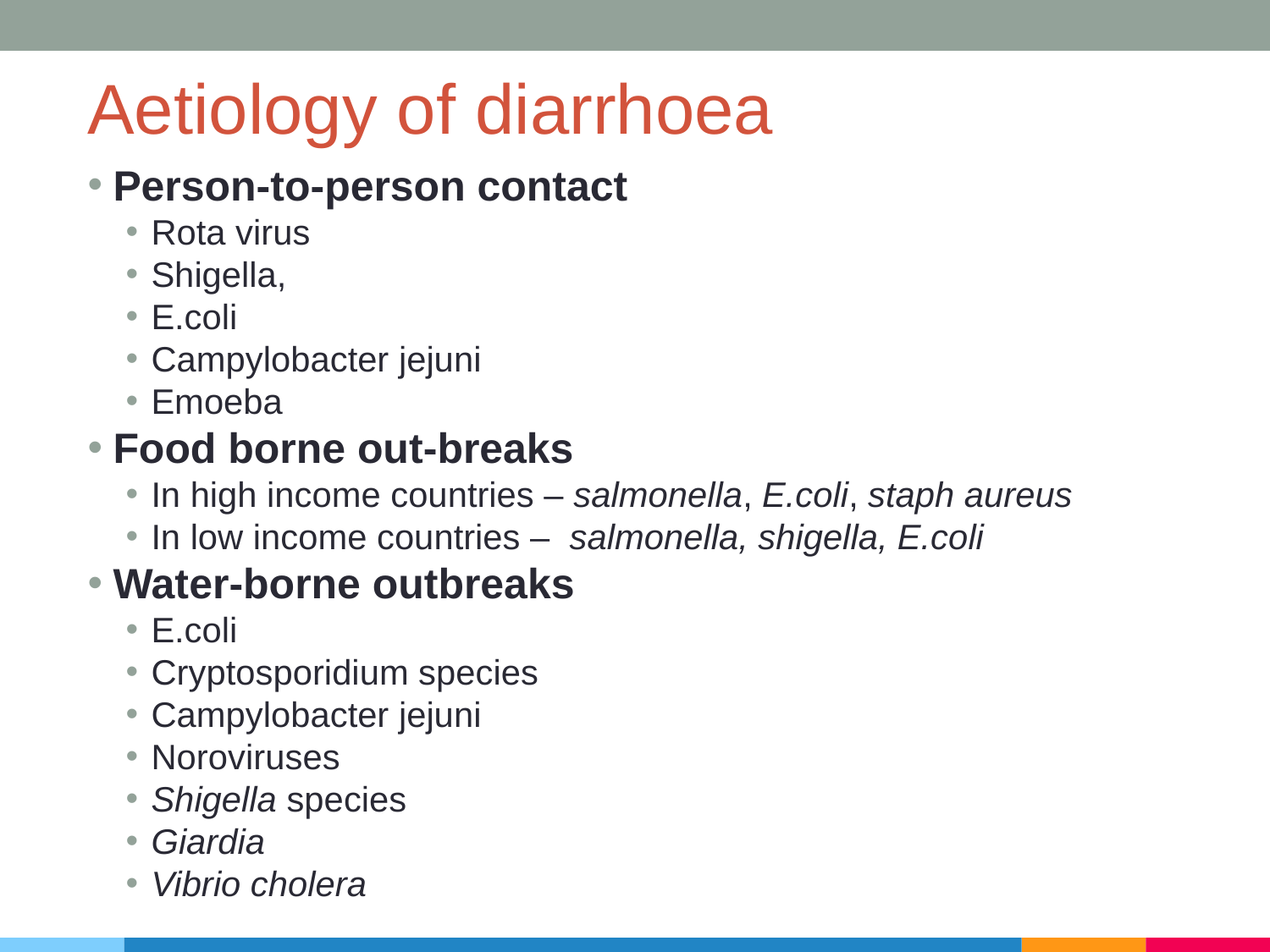

# Aetiology of diarrhoea
Person-to-person contact
Rota virus
Shigella,
E.coli
Campylobacter jejuni
Emoeba
Food borne out-breaks
In high income countries – salmonella, E.coli, staph aureus
In low income countries –  salmonella, shigella, E.coli
Water-borne outbreaks
E.coli
Cryptosporidium species
Campylobacter jejuni
Noroviruses
Shigella species
Giardia
Vibrio cholera